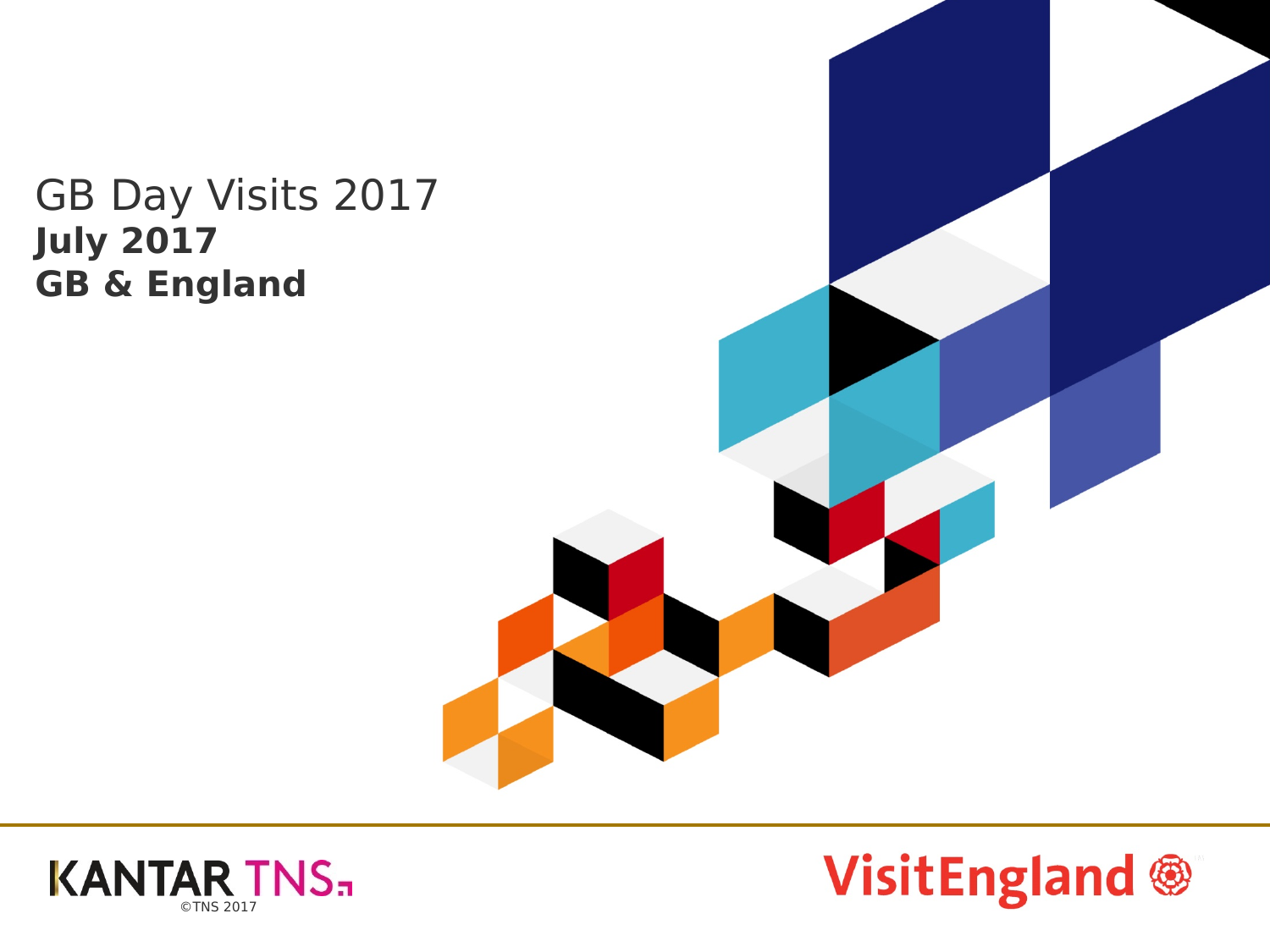

# GB Day Visits 2017 July 2017 GB & England